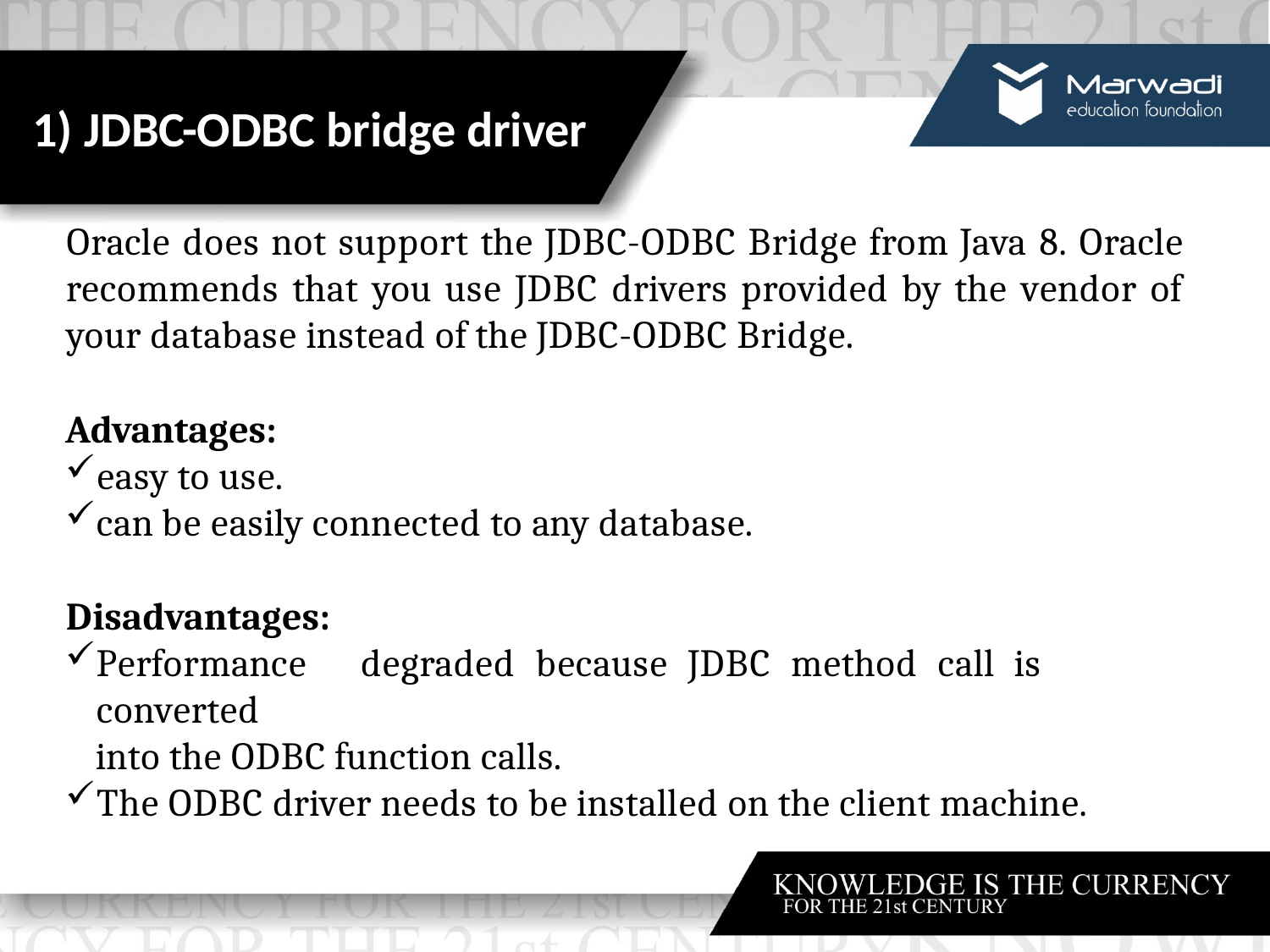

# 1) JDBC-ODBC bridge driver
Oracle does not support the JDBC-ODBC Bridge from Java 8. Oracle  recommends that you use JDBC drivers provided by the vendor of  your database instead of the JDBC-ODBC Bridge.

Advantages:
easy to use.
can be easily connected to any database.

Disadvantages:
Performance	degraded	because	JDBC	method	call	is	converted
into the ODBC function calls.
The ODBC driver needs to be installed on the client machine.